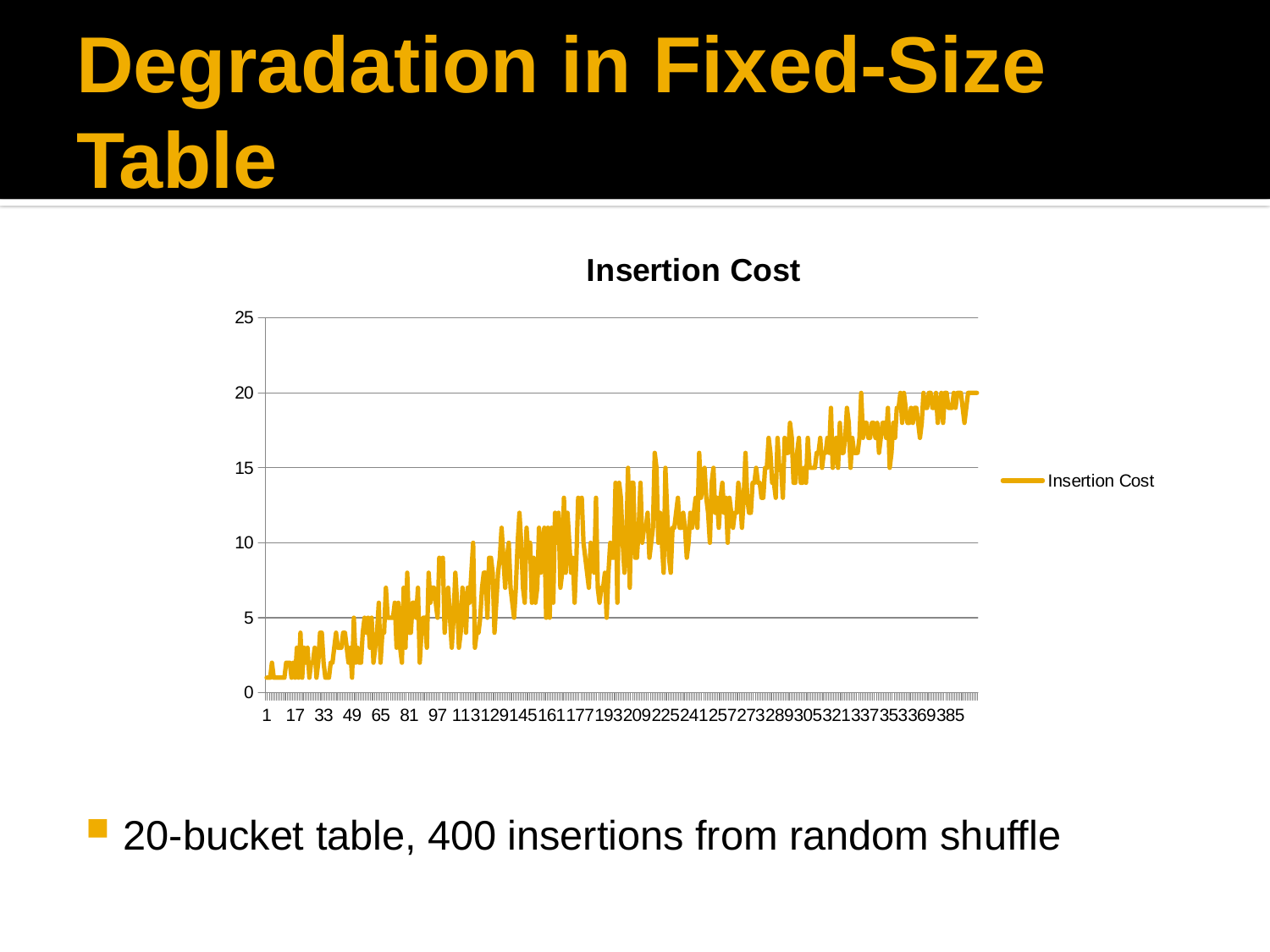

# Degradation in Fixed-Size Table

### Chart:

| Category | Insertion Cost |
|---|---|
20-bucket table, 400 insertions from random shuffle